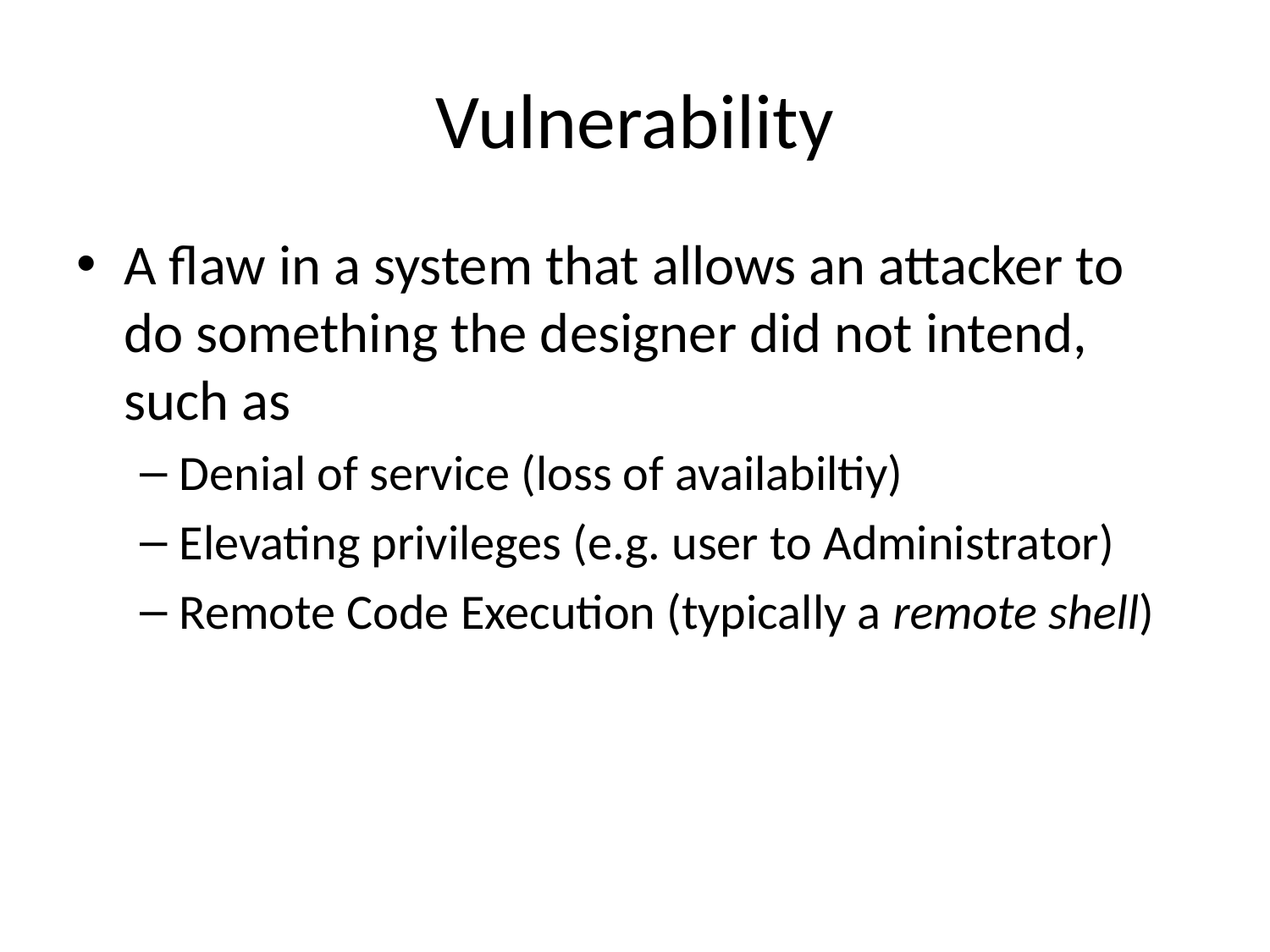

# Vulnerability
A flaw in a system that allows an attacker to do something the designer did not intend, such as
Denial of service (loss of availabiltiy)
Elevating privileges (e.g. user to Administrator)
Remote Code Execution (typically a remote shell)